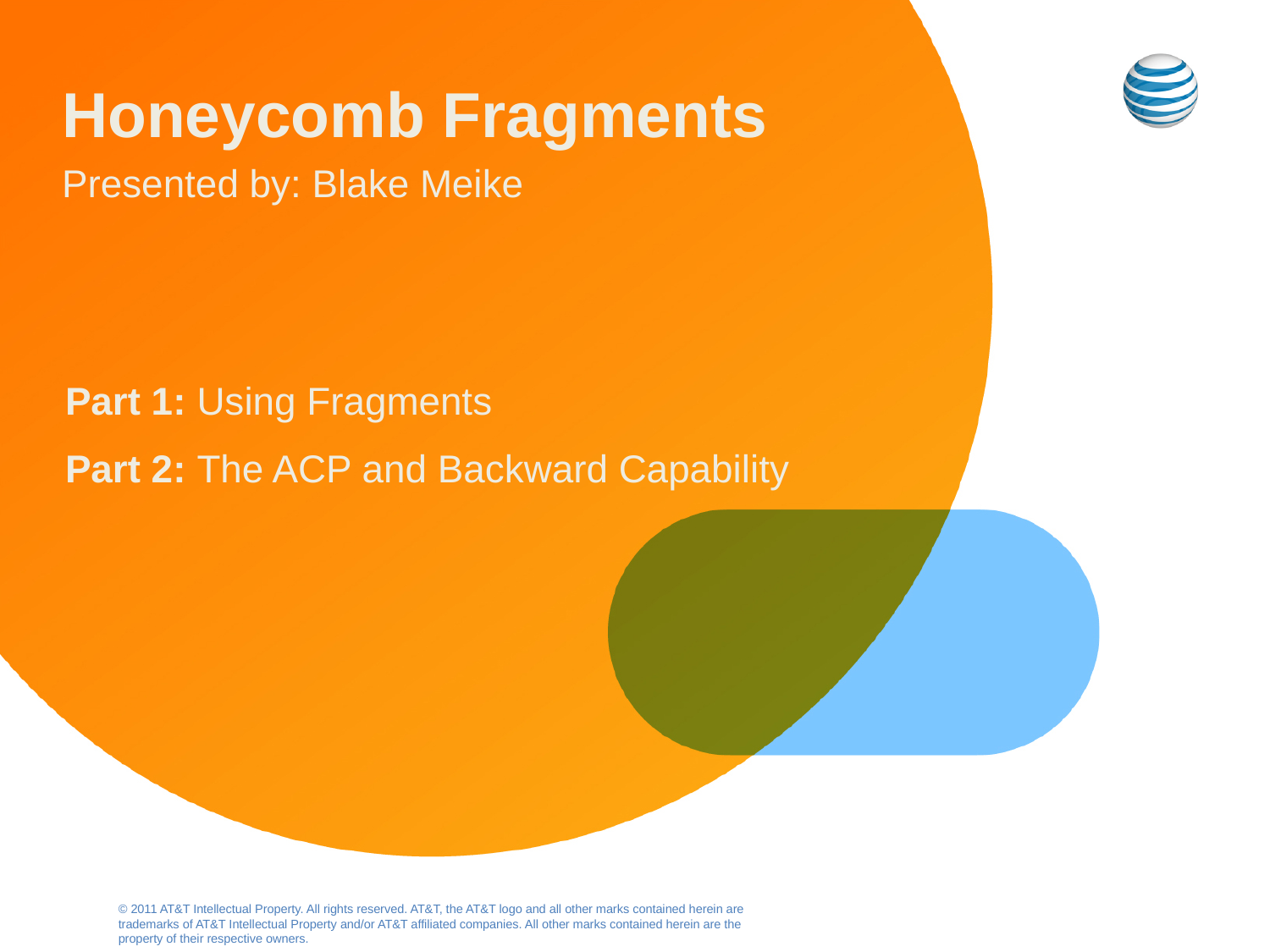

Honeycomb Fragments
Presented by: Blake Meike
Part 1: Using Fragments
Part 2: The ACP and Backward Capability